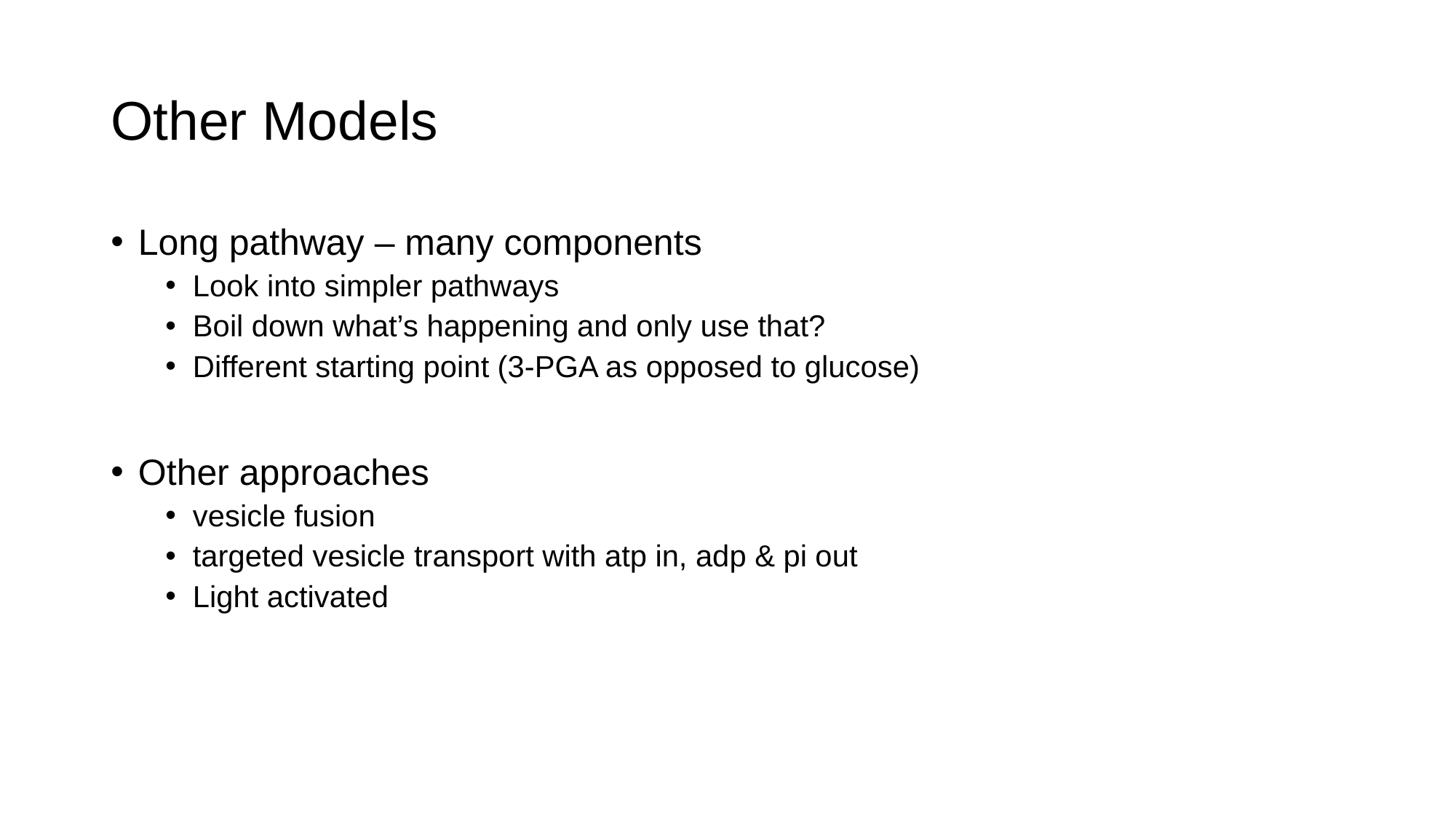

# Other Models
Long pathway – many components
Look into simpler pathways
Boil down what’s happening and only use that?
Different starting point (3-PGA as opposed to glucose)

Other approaches
vesicle fusion
targeted vesicle transport with atp in, adp & pi out
Light activated